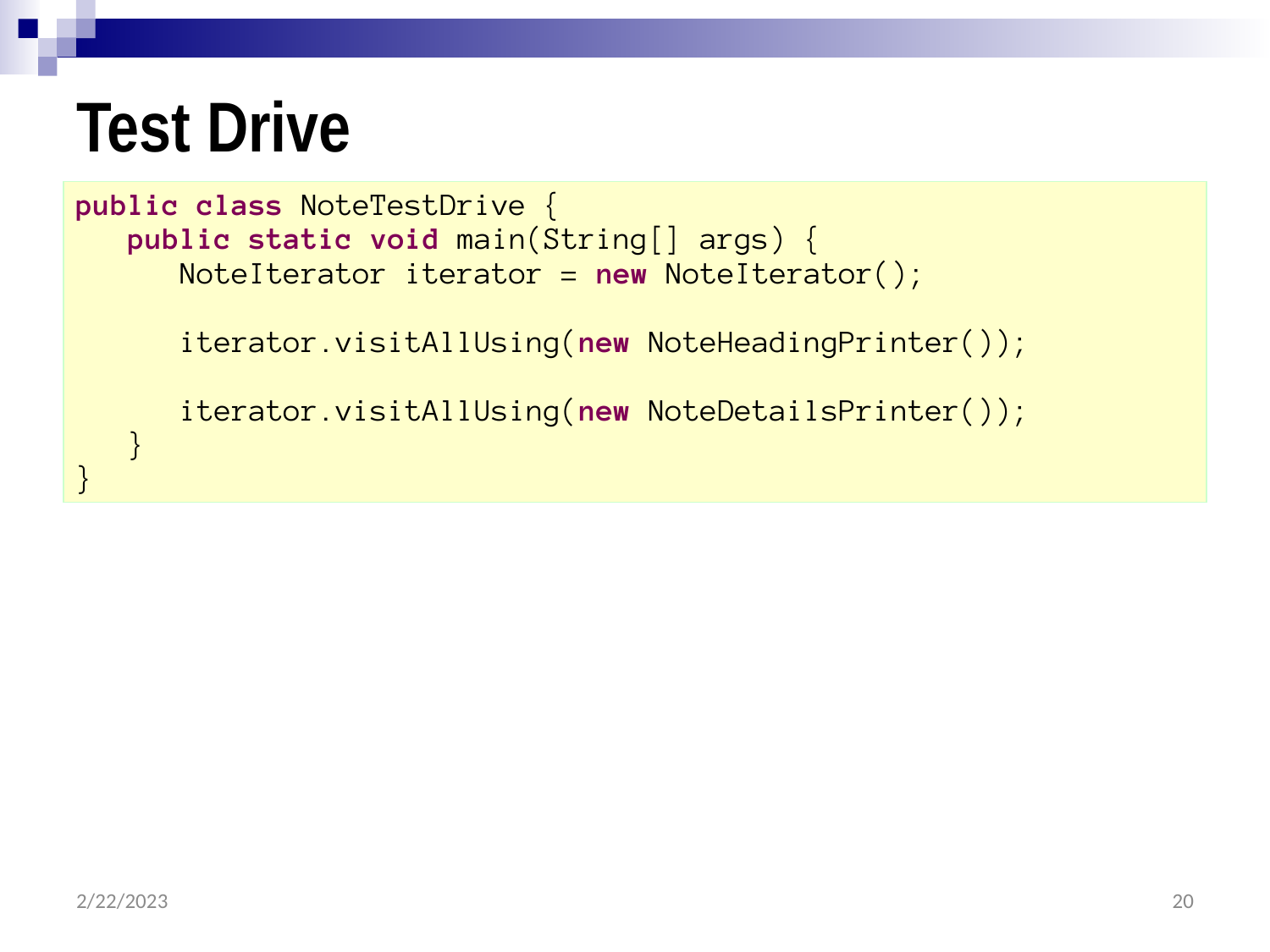

# Test Drive
public class NoteTestDrive {
   public static void main(String[] args) {
      NoteIterator iterator = new NoteIterator();

      iterator.visitAllUsing(new NoteHeadingPrinter());

      iterator.visitAllUsing(new NoteDetailsPrinter());
   }
}
2/22/2023
20